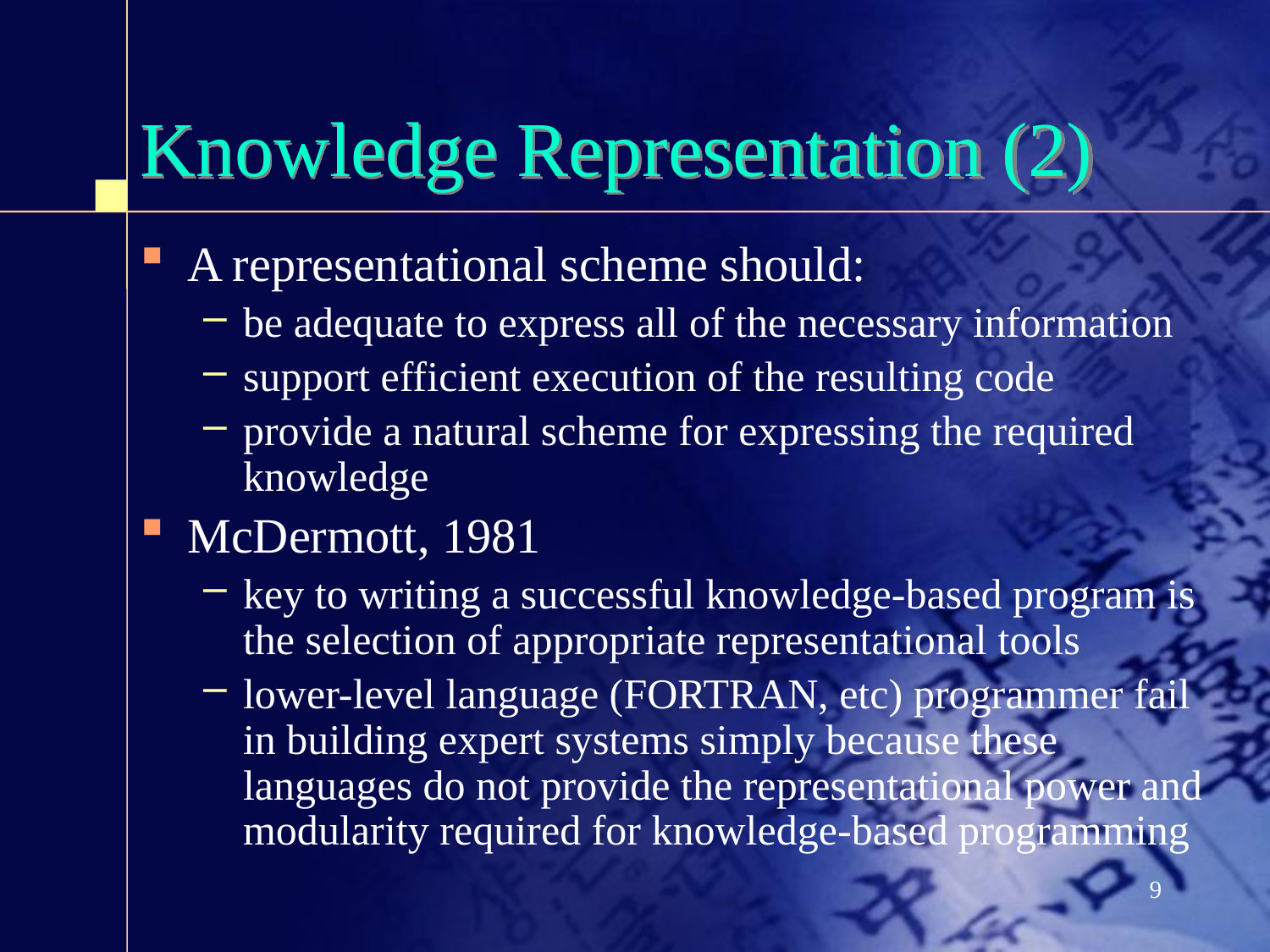

# Knowledge Representation (2)
A representational scheme should:
be adequate to express all of the necessary information
support efficient execution of the resulting code
provide a natural scheme for expressing the required knowledge
McDermott, 1981
key to writing a successful knowledge-based program is the selection of appropriate representational tools
lower-level language (FORTRAN, etc) programmer fail in building expert systems simply because these languages do not provide the representational power and modularity required for knowledge-based programming
9